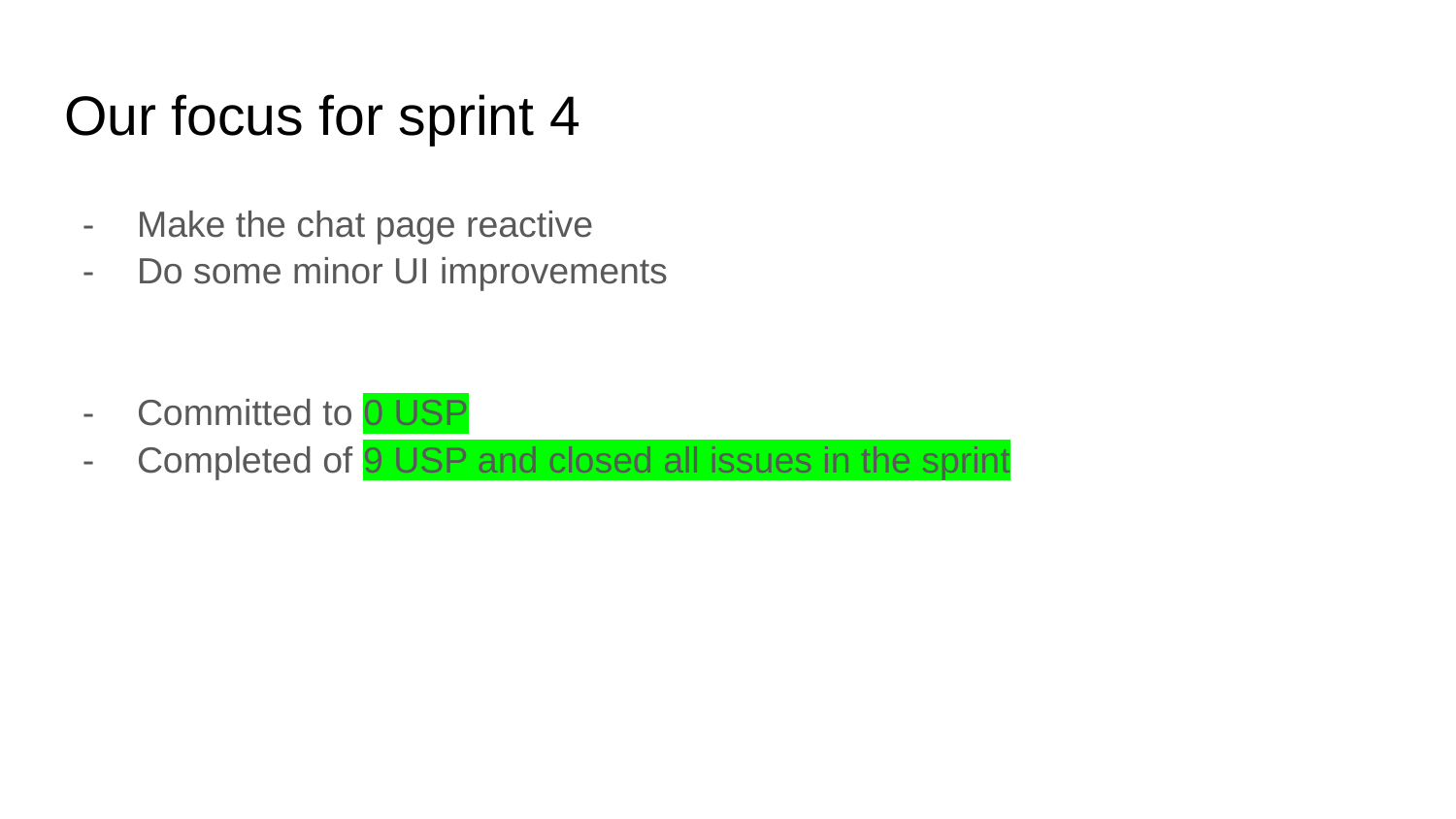

# Our focus for sprint 4
Make the chat page reactive
Do some minor UI improvements

Committed to 0 USP
Completed of 9 USP and closed all issues in the sprint